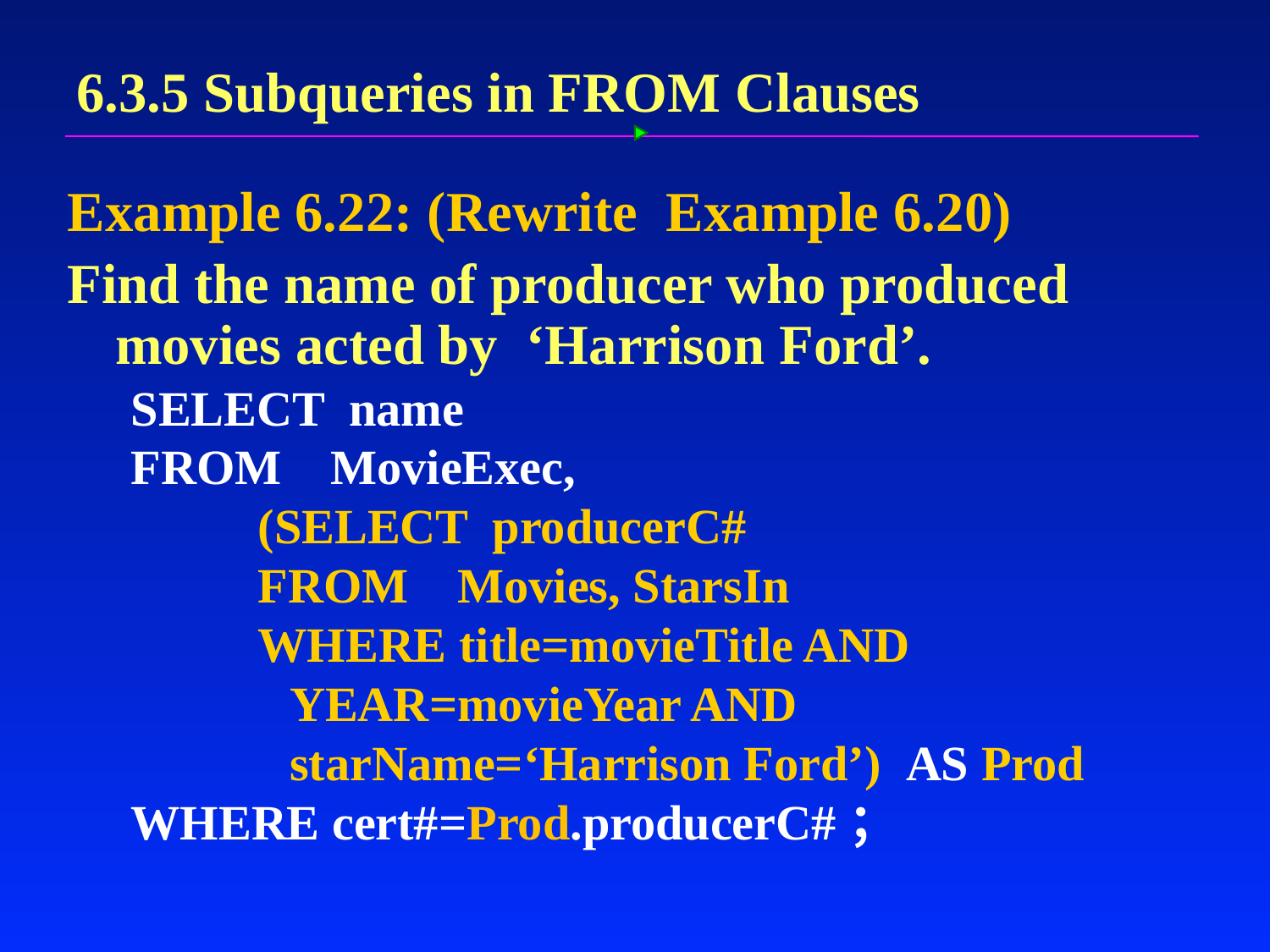

# 6.3.5 Subqueries in FROM Clauses

Example 6.22: (Rewrite  Example 6.20)
Find the name of producer who produced movies acted by  ‘Harrison Ford’.
SELECT  name
FROM    MovieExec,
(SELECT  producerC#
FROM    Movies, StarsIn
WHERE title=movieTitle AND YEAR=movieYear AND starName=‘Harrison Ford’)  AS Prod
WHERE cert#=Prod.producerC#；